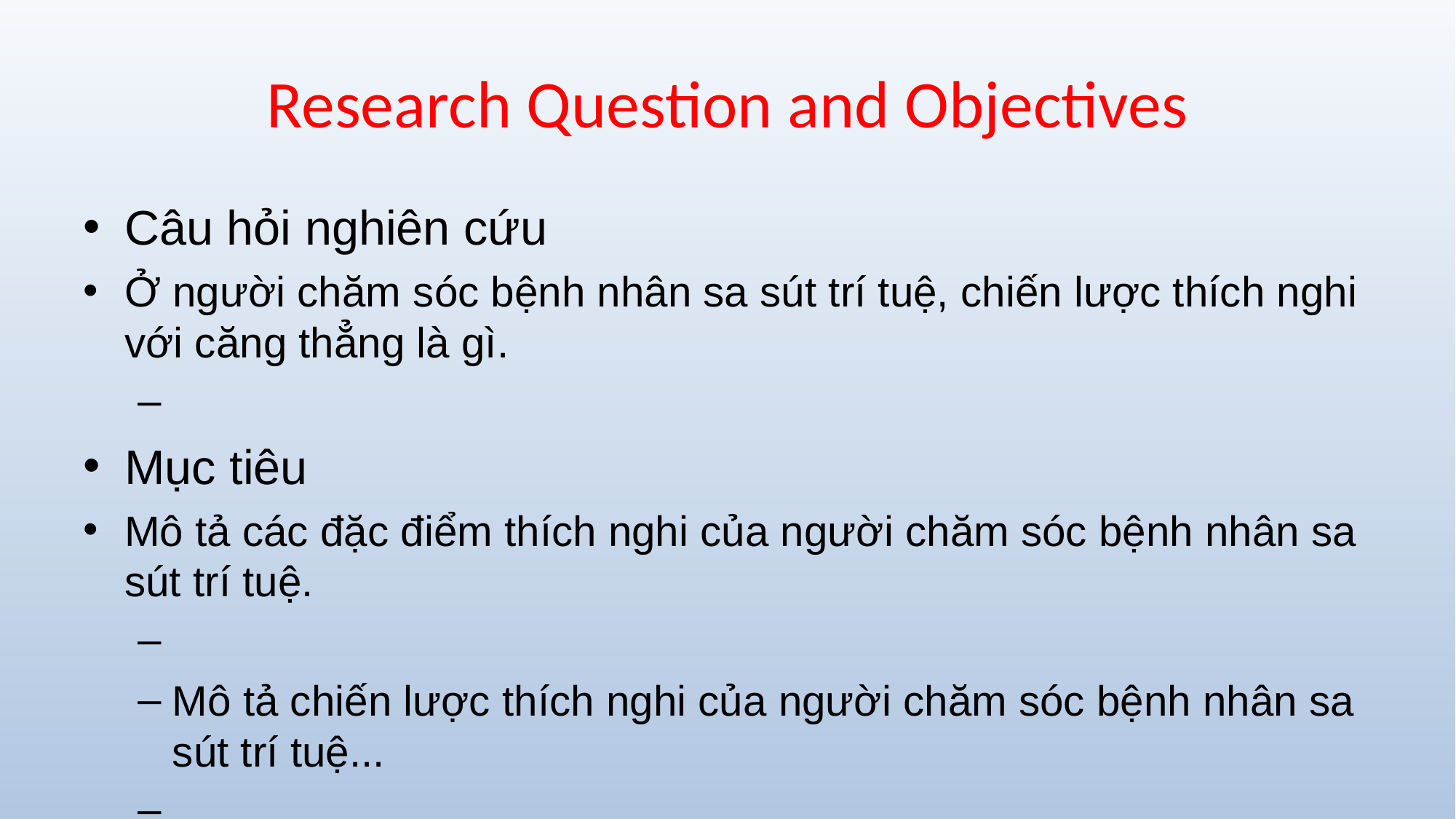

# Research Question and Objectives
Câu hỏi nghiên cứu
Ở người chăm sóc bệnh nhân sa sút trí tuệ, chiến lược thích nghi với căng thẳng là gì.

Mục tiêu
Mô tả các đặc điểm thích nghi của người chăm sóc bệnh nhân sa sút trí tuệ.

Mô tả chiến lược thích nghi của người chăm sóc bệnh nhân sa sút trí tuệ...